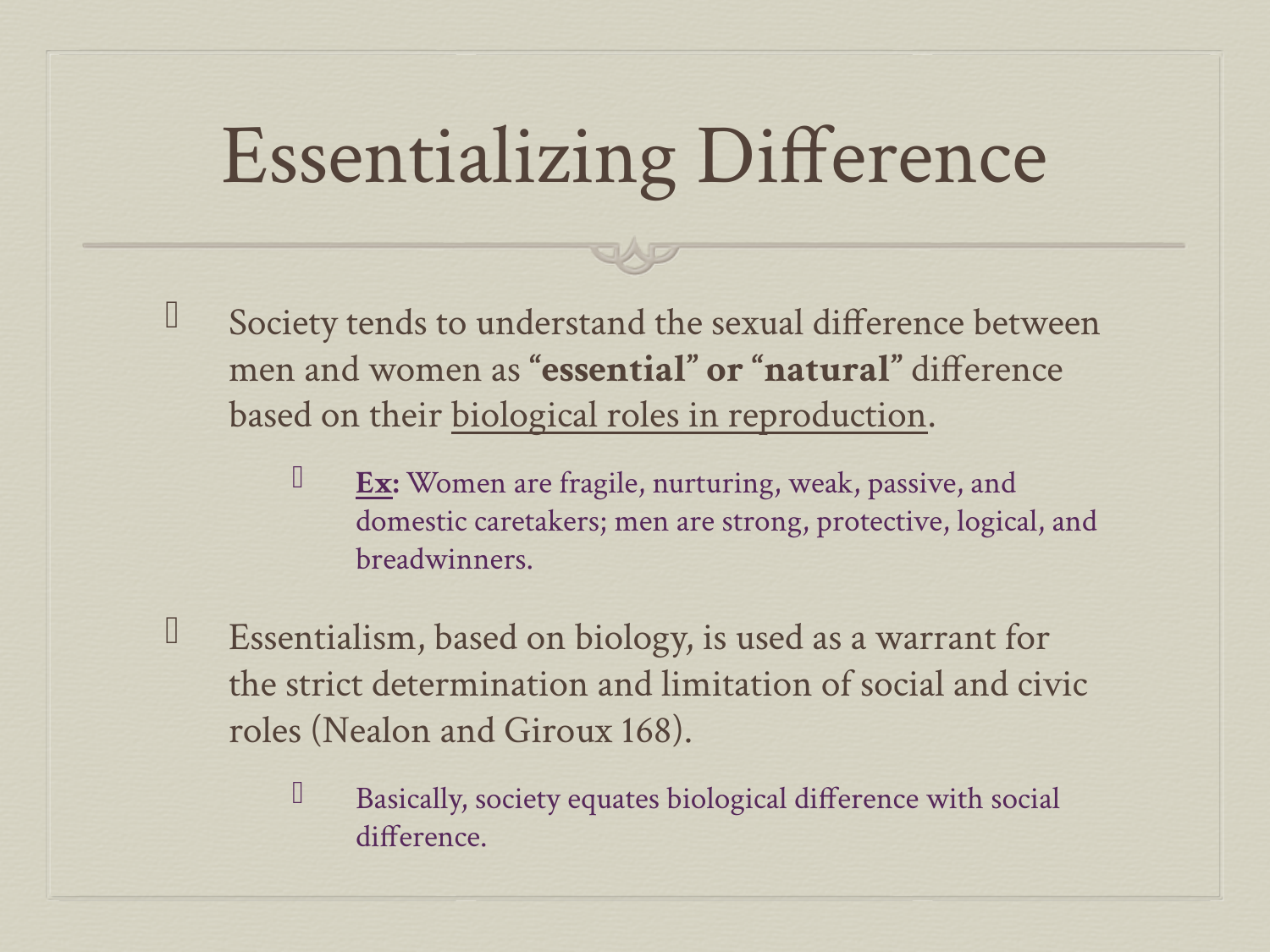

# Essentializing Difference
Society tends to understand the sexual difference between men and women as “essential” or “natural” difference based on their biological roles in reproduction.
Ex: Women are fragile, nurturing, weak, passive, and domestic caretakers; men are strong, protective, logical, and breadwinners.
Essentialism, based on biology, is used as a warrant for the strict determination and limitation of social and civic  roles (Nealon and Giroux 168).
Basically, society equates biological difference with social difference.